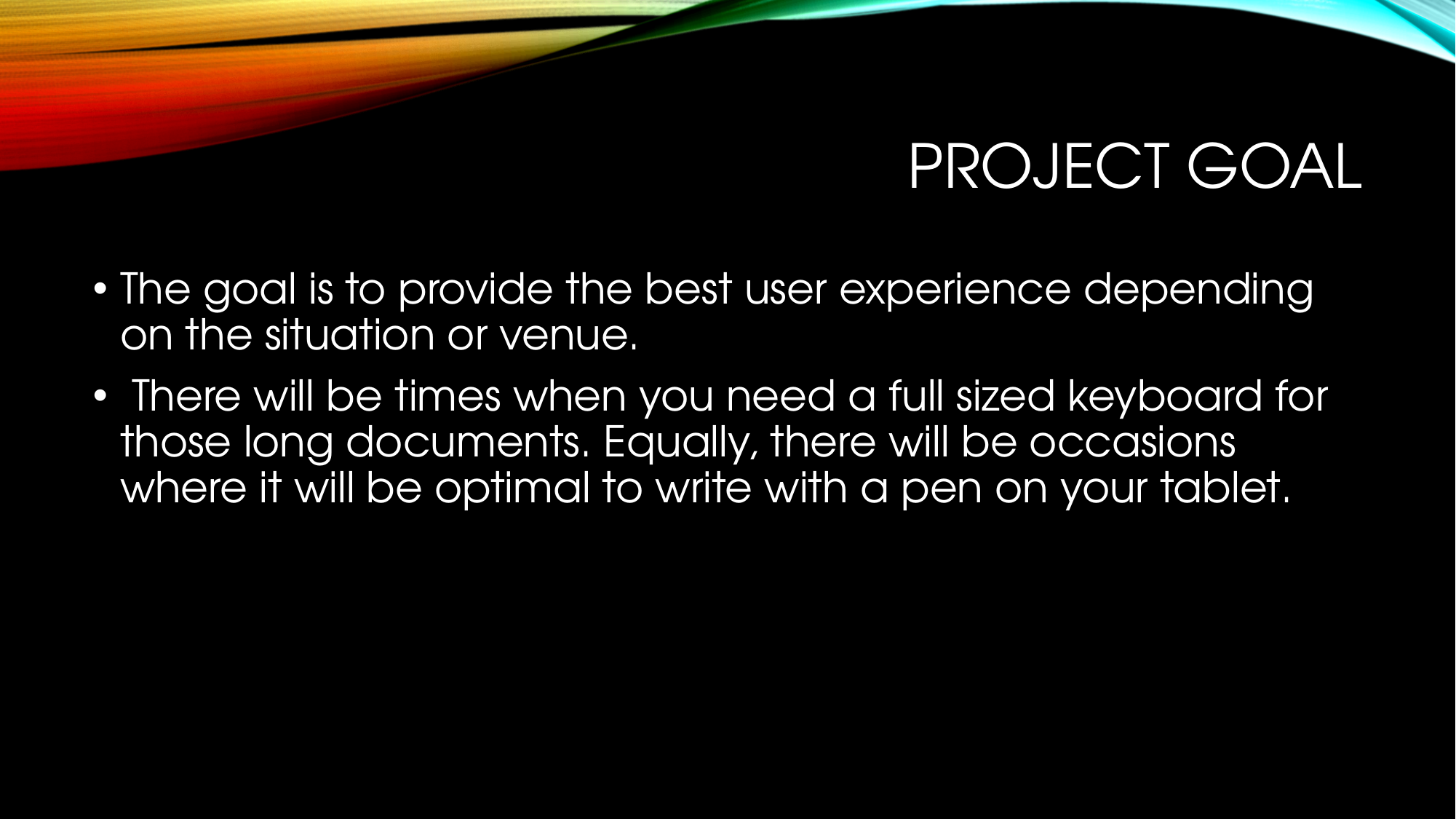

# Project goal
The goal is to provide the best user experience depending on the situation or venue.
 There will be times when you need a full sized keyboard for those long documents. Equally, there will be occasions where it will be optimal to write with a pen on your tablet.